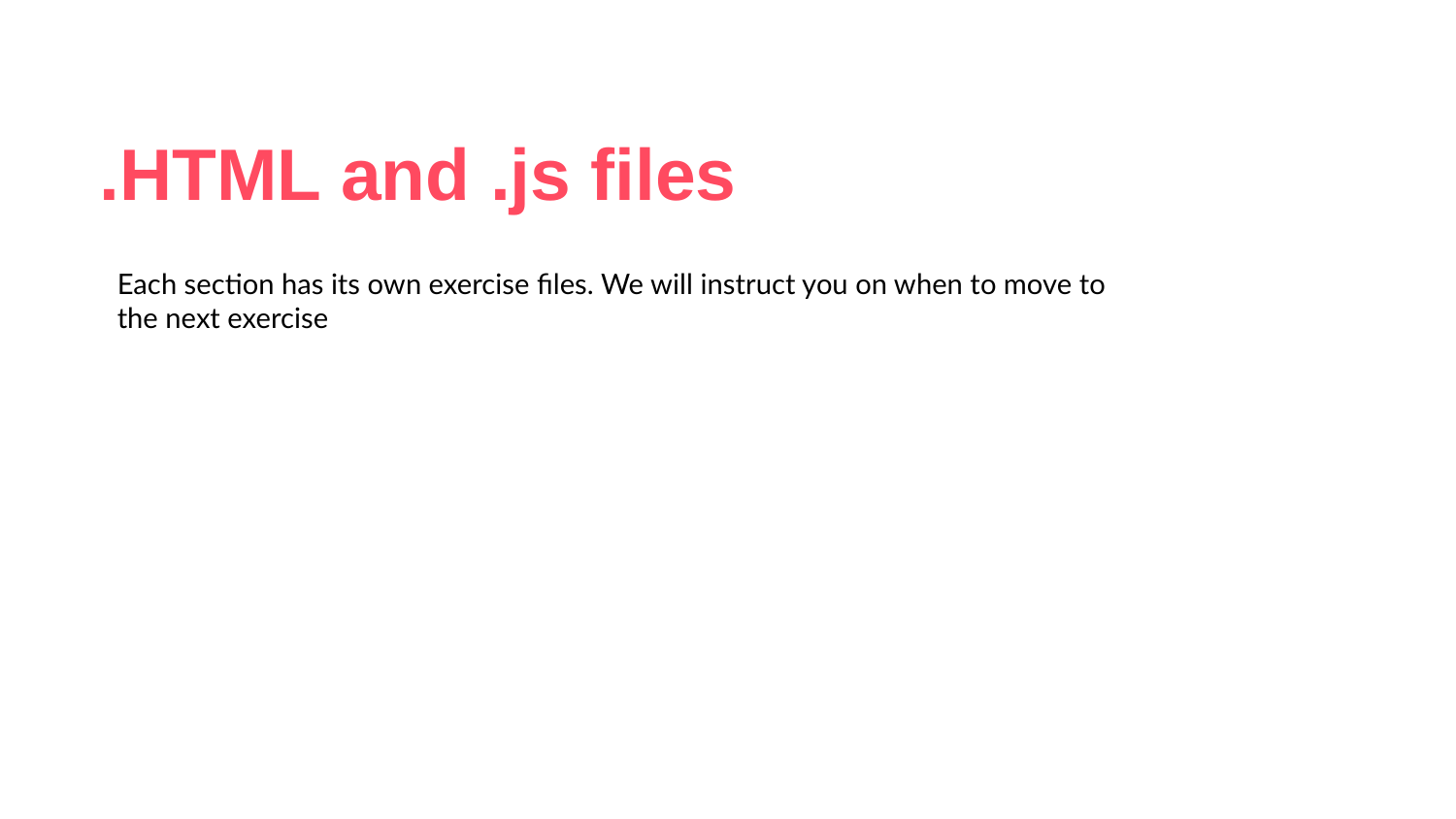

.HTML and .js files
Each section has its own exercise files. We will instruct you on when to move to the next exercise